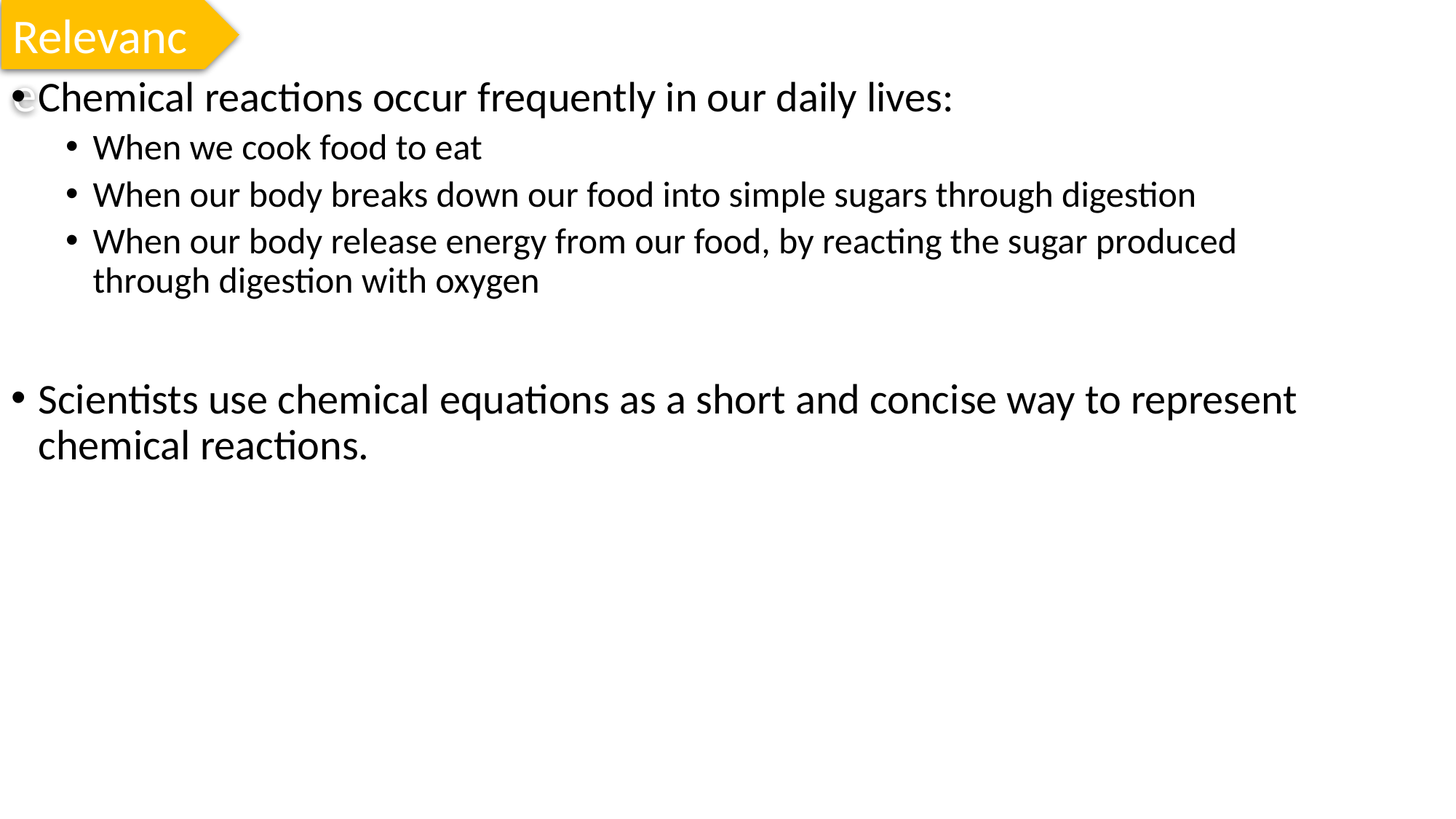

Relevance
Chemical reactions occur frequently in our daily lives:
When we cook food to eat
When our body breaks down our food into simple sugars through digestion
When our body release energy from our food, by reacting the sugar produced through digestion with oxygen

Scientists use chemical equations as a short and concise way to represent chemical reactions.